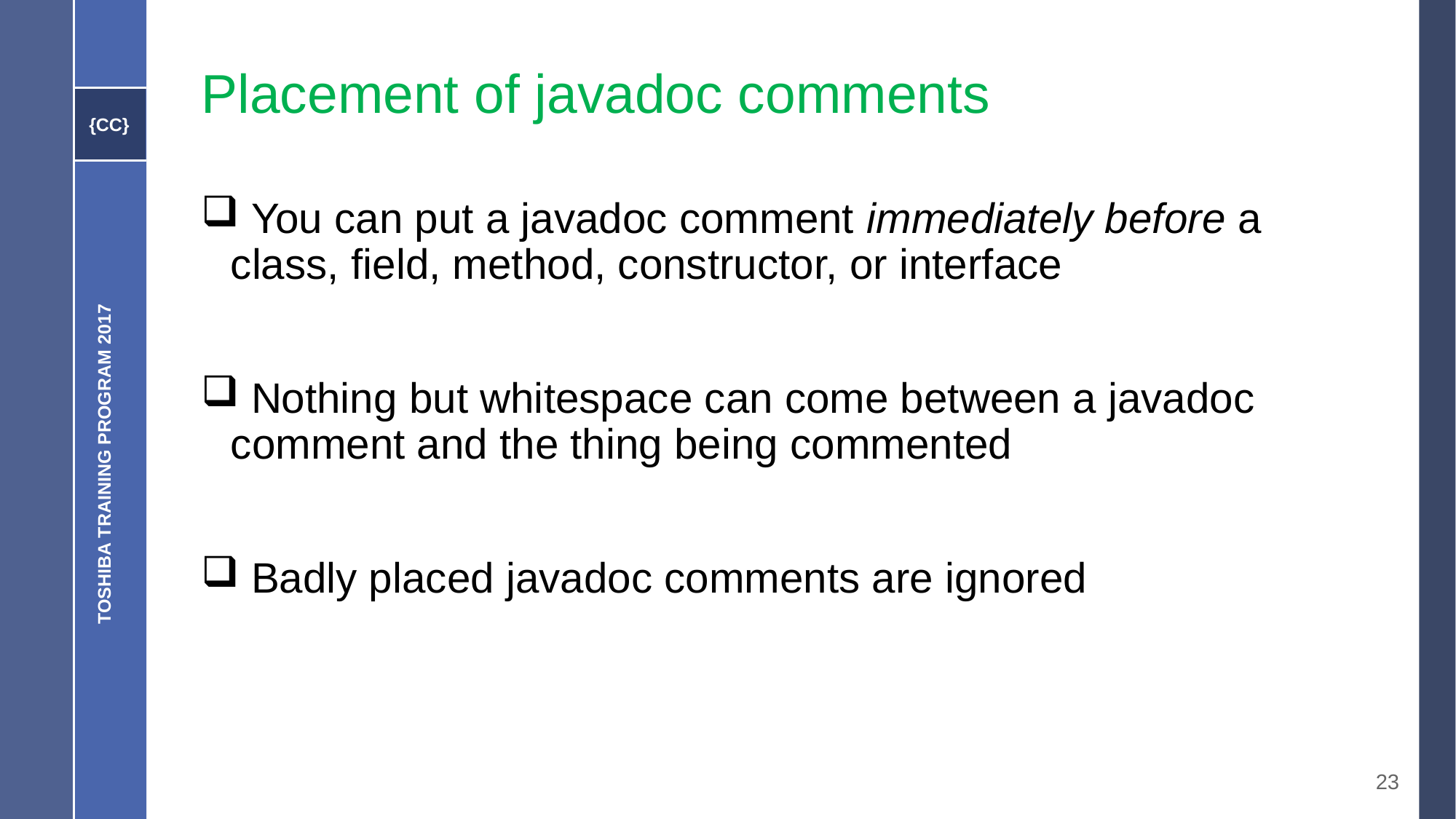

# Placement of javadoc comments
 You can put a javadoc comment immediately before a class, field, method, constructor, or interface

 Nothing but whitespace can come between a javadoc comment and the thing being commented

 Badly placed javadoc comments are ignored
Toshiba Training Program 2017
23